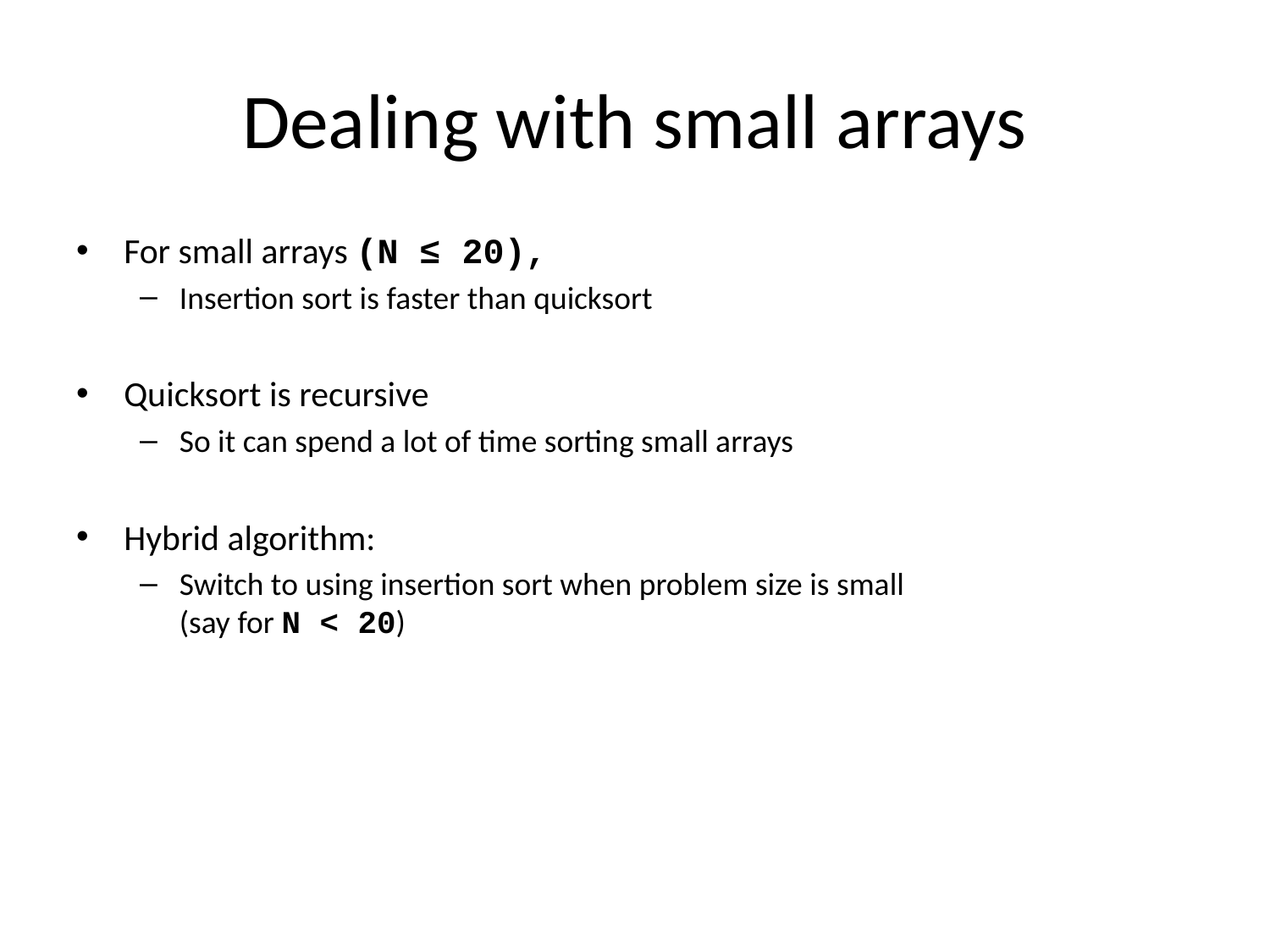

# Dealing with small arrays
For small arrays (N ≤ 20),
Insertion sort is faster than quicksort

Quicksort is recursive
So it can spend a lot of time sorting small arrays

Hybrid algorithm:
Switch to using insertion sort when problem size is small
(say for N < 20)